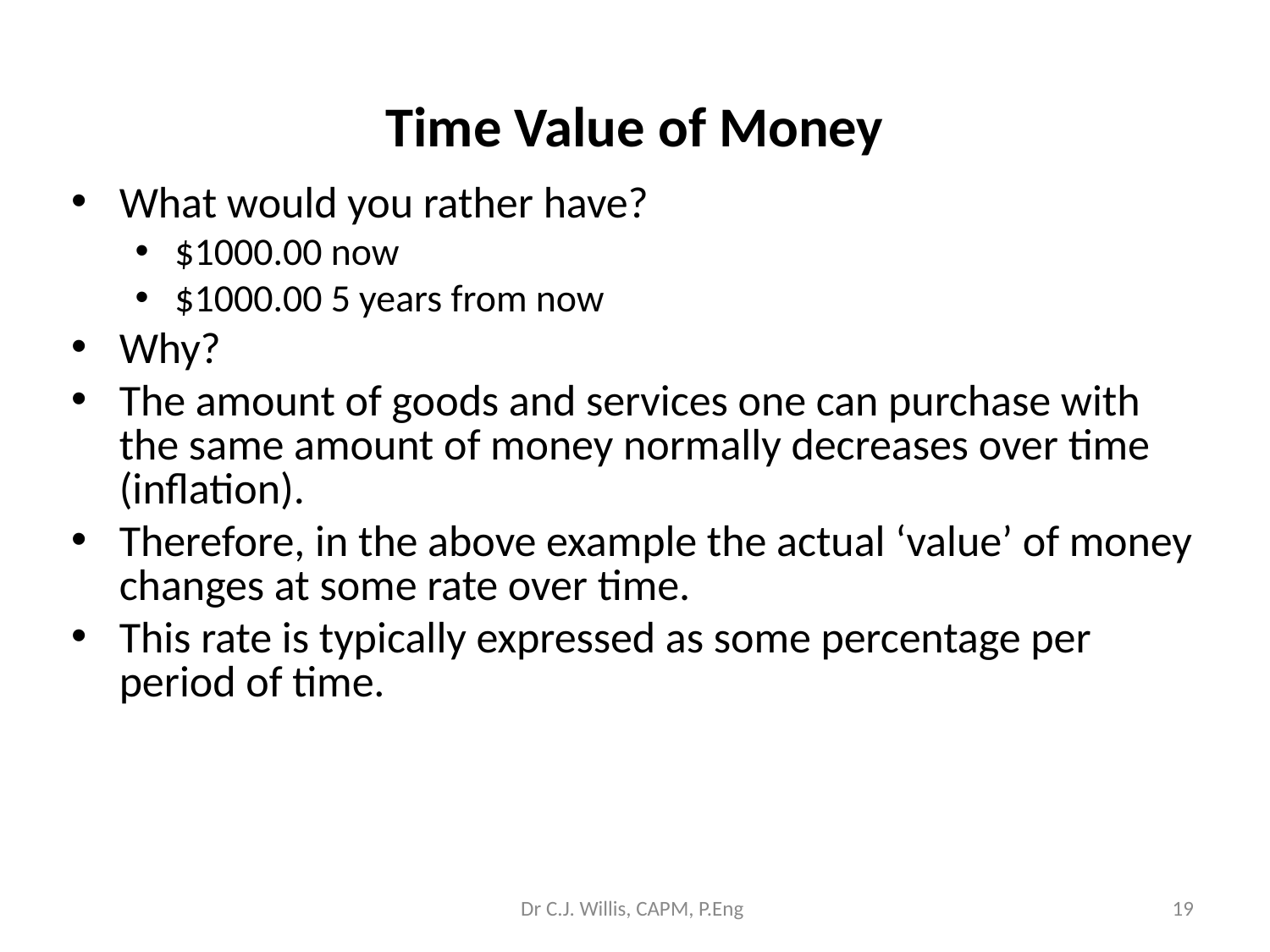

# Time Value of Money
What would you rather have?
$1000.00 now
$1000.00 5 years from now
Why?
The amount of goods and services one can purchase with the same amount of money normally decreases over time (inflation).
Therefore, in the above example the actual ‘value’ of money changes at some rate over time.
This rate is typically expressed as some percentage per period of time.
Dr C.J. Willis, CAPM, P.Eng
19